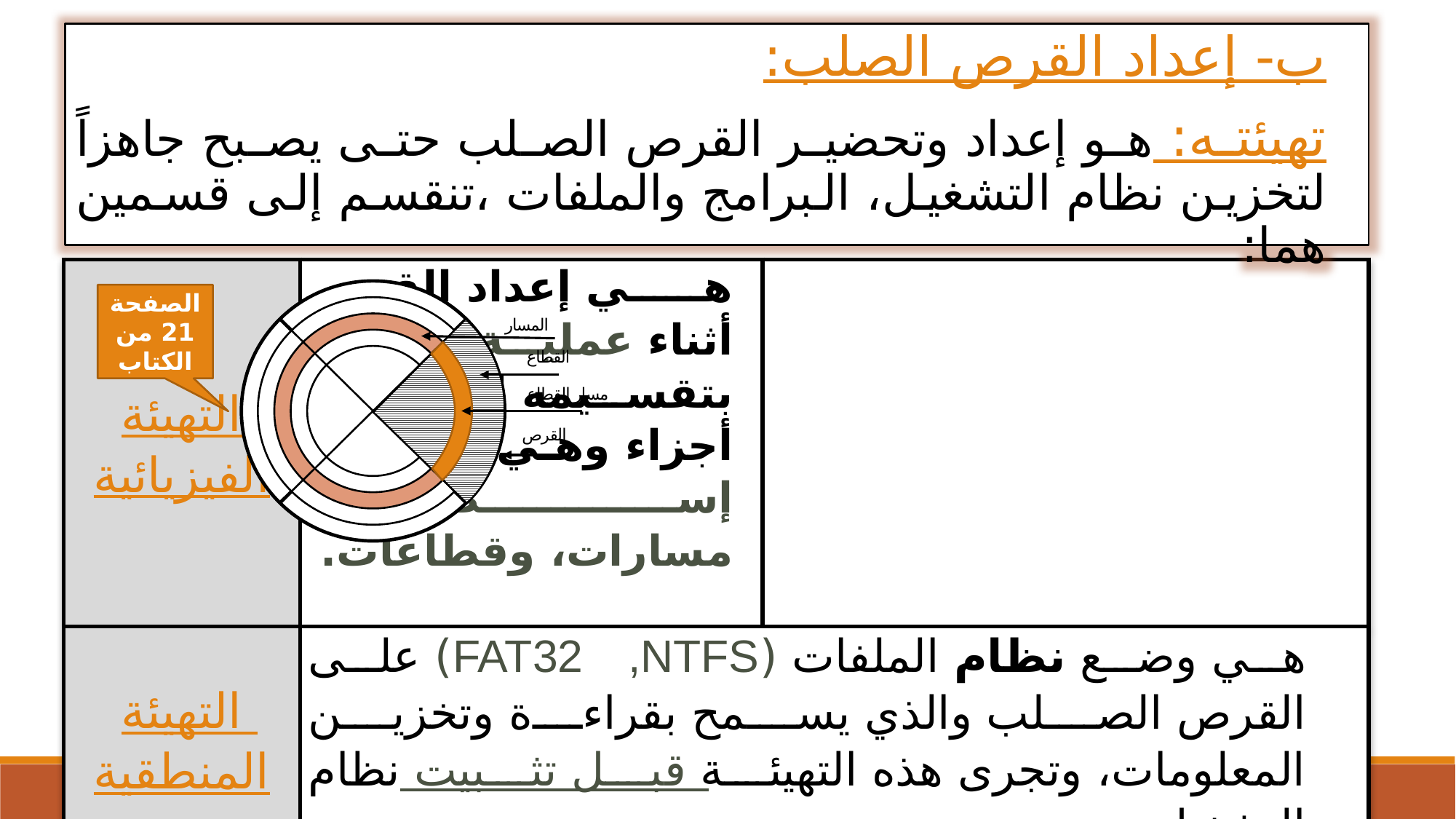

ب- إعداد القرص الصلب:
تهيئته: هو إعداد وتحضير القرص الصلب حتى يصبح جاهزاً لتخزين نظام التشغيل، البرامج والملفات ،تنقسم إلى قسمين هما:

| التهيئة الفيزيائية | هي إعداد القرص أثناء عملية الصنع بتقسيمه إلى عدة أجزاء وهي: أقراص، إسطوانات، مسارات، وقطاعات. |  |
| --- | --- | --- |
| التهيئة المنطقية | هي وضع نظام الملفات (FAT32 ,NTFS) على القرص الصلب والذي يسمح بقراءة وتخزين المعلومات، وتجرى هذه التهيئة قبل تثبيت نظام التشغيل. |  |

المسار
القطاع
مسار القطاع
القرص
الصفحة 21 من الكتاب